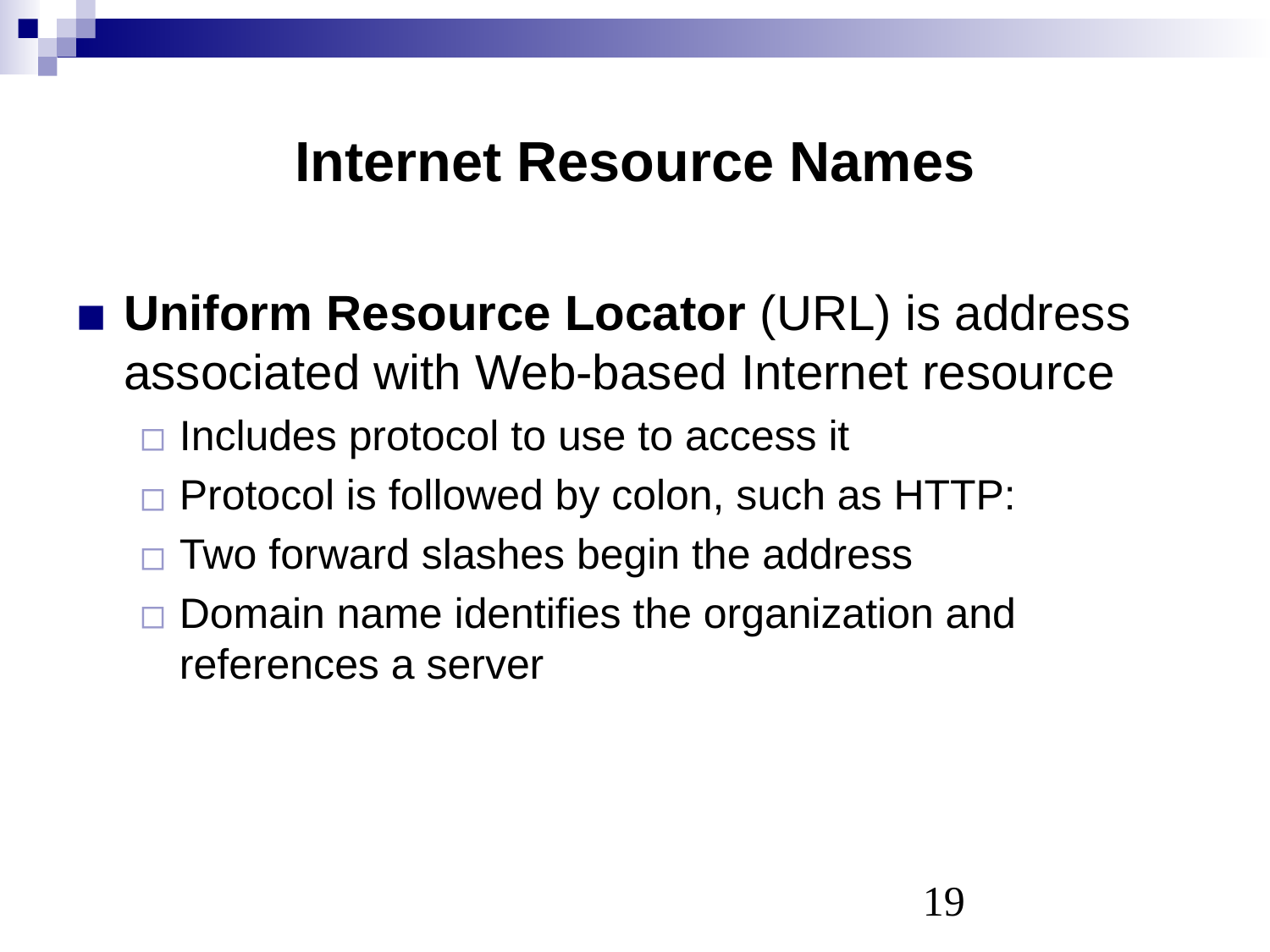

# Internet Resource Names
Uniform Resource Locator (URL) is address associated with Web-based Internet resource
Includes protocol to use to access it
Protocol is followed by colon, such as HTTP:
Two forward slashes begin the address
Domain name identifies the organization and references a server

19